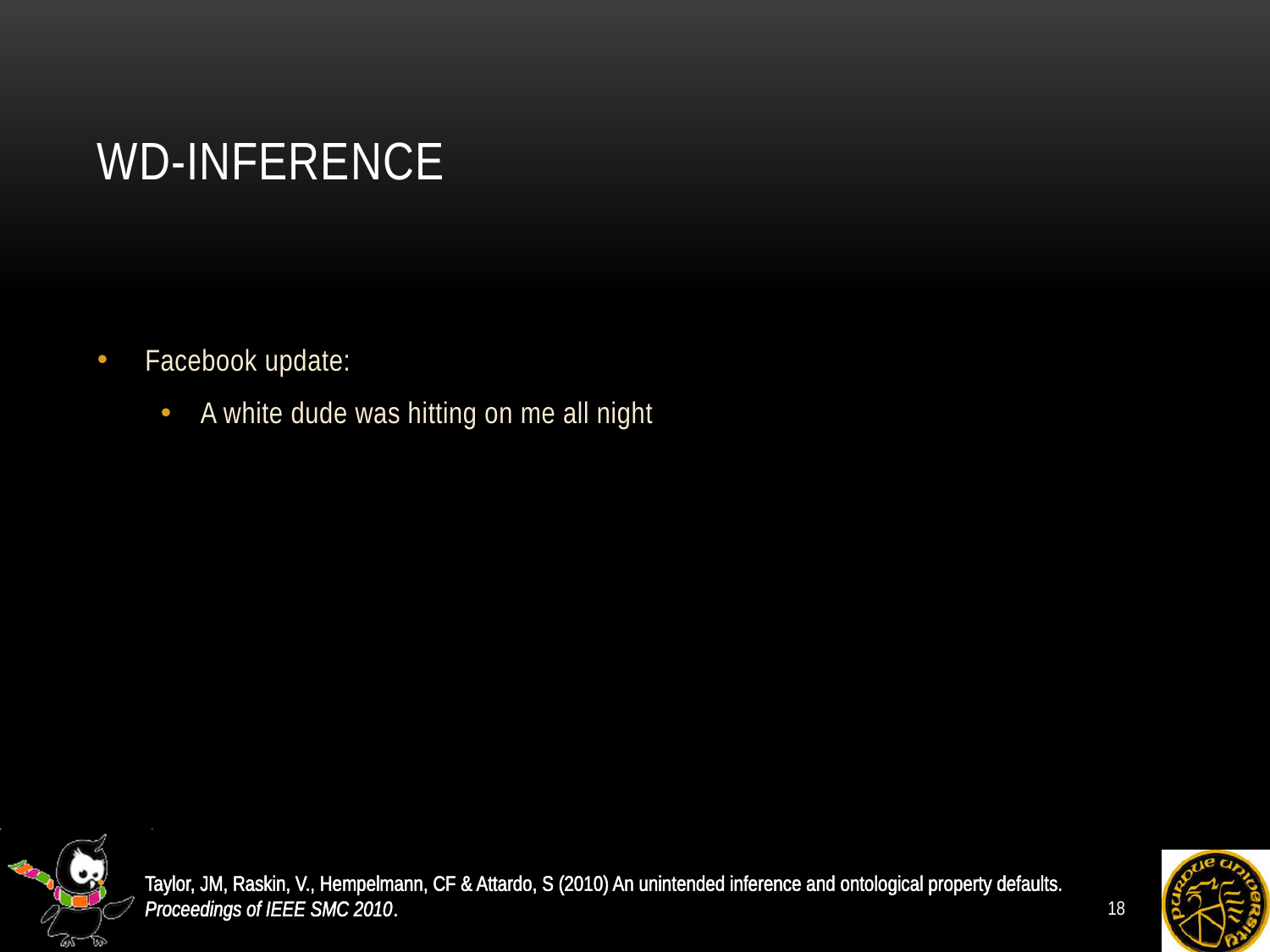

# WD-inference
Facebook update:
A white dude was hitting on me all night
Taylor, JM, Raskin, V., Hempelmann, CF & Attardo, S (2010) An unintended inference and ontological property defaults. Proceedings of IEEE SMC 2010.
18